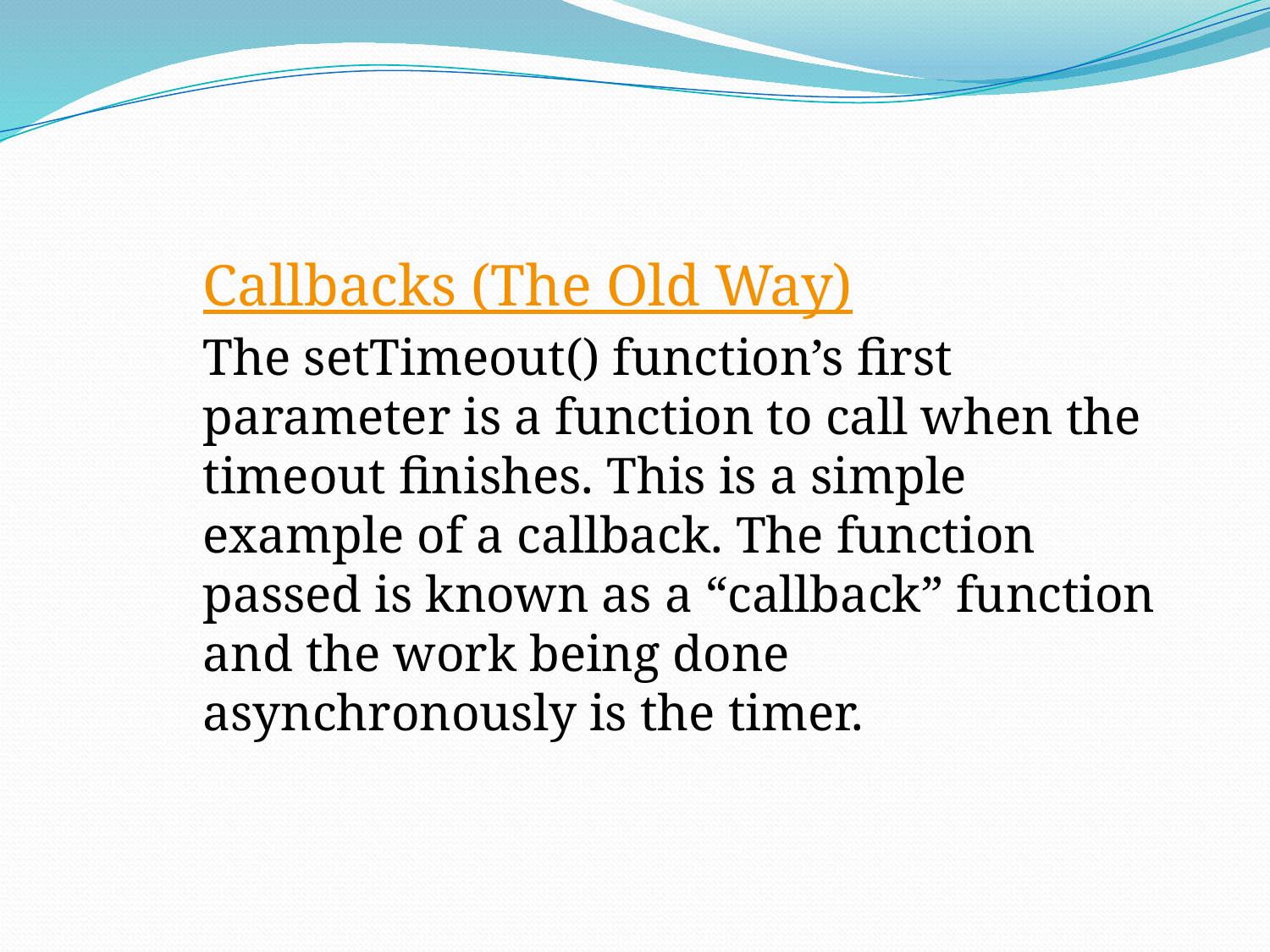

Callbacks (The Old Way)
The setTimeout() function’s first parameter is a function to call when the timeout finishes. This is a simple example of a callback. The function passed is known as a “callback” function and the work being done asynchronously is the timer.